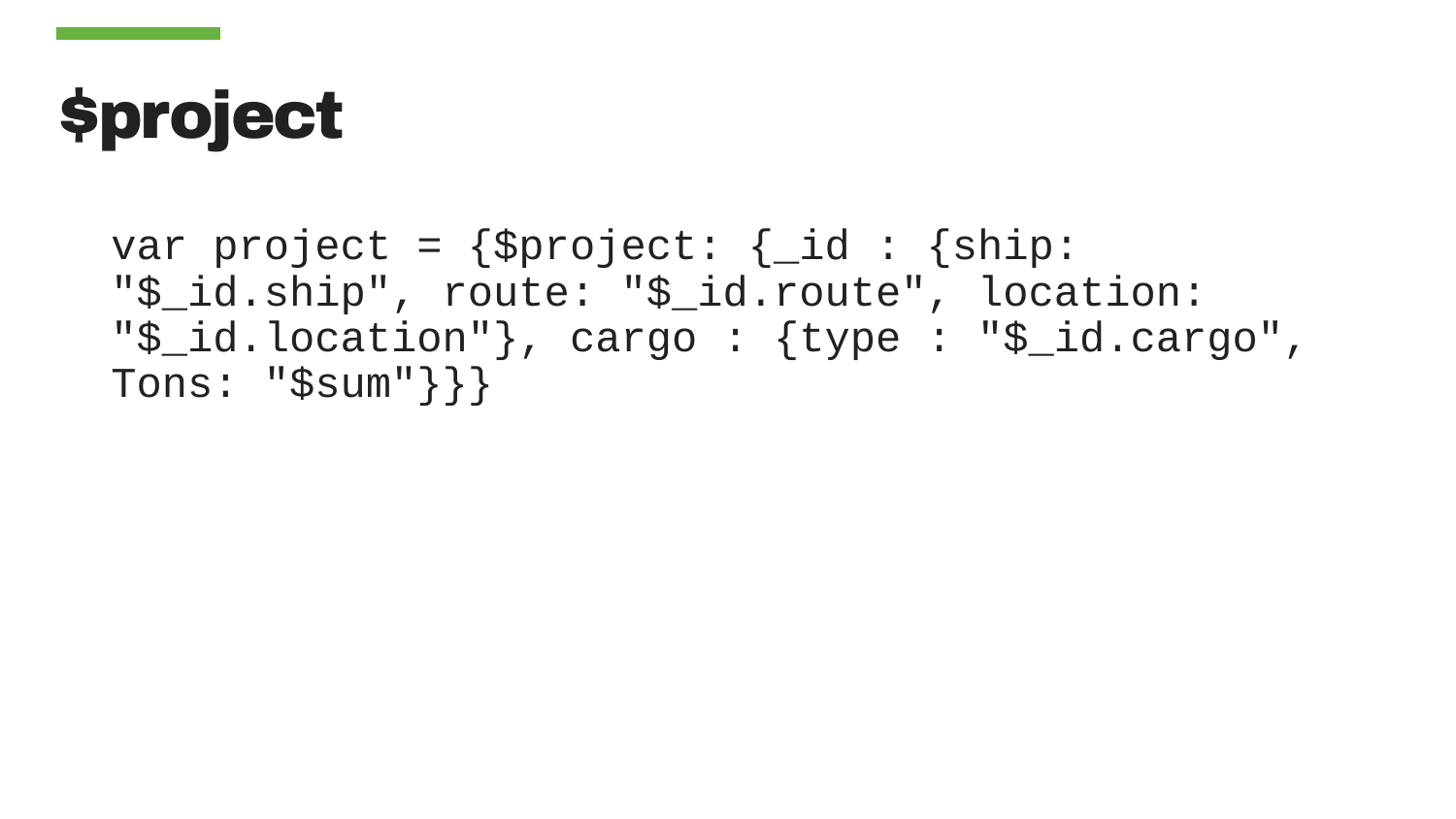

# $project
var project = {$project: {_id : {ship: "$_id.ship", route: "$_id.route", location: "$_id.location"}, cargo : {type : "$_id.cargo", Tons: "$sum"}}}